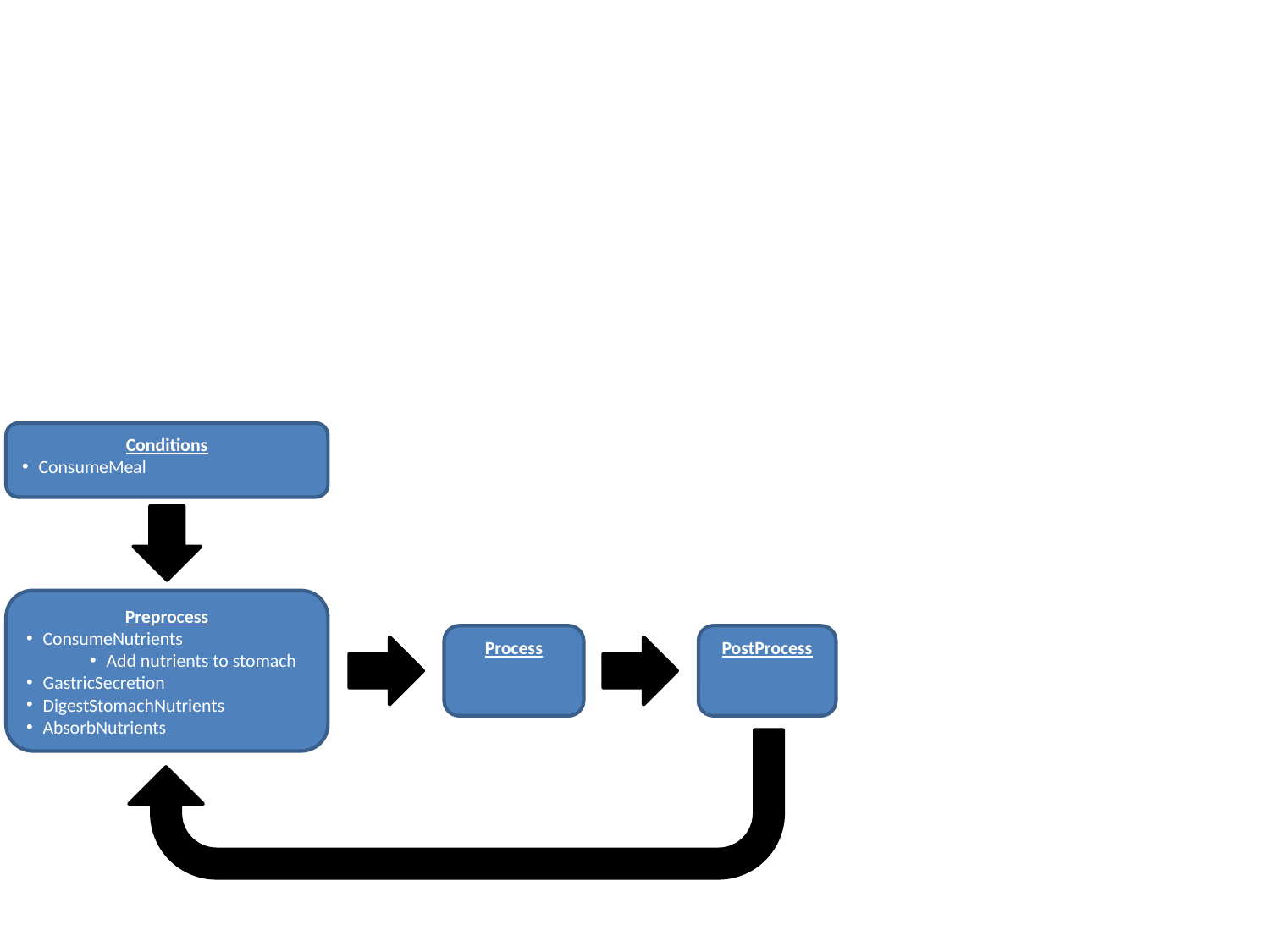

Conditions
ConsumeMeal

Preprocess
ConsumeNutrients
Add nutrients to stomach
GastricSecretion
DigestStomachNutrients
AbsorbNutrients
Process
PostProcess